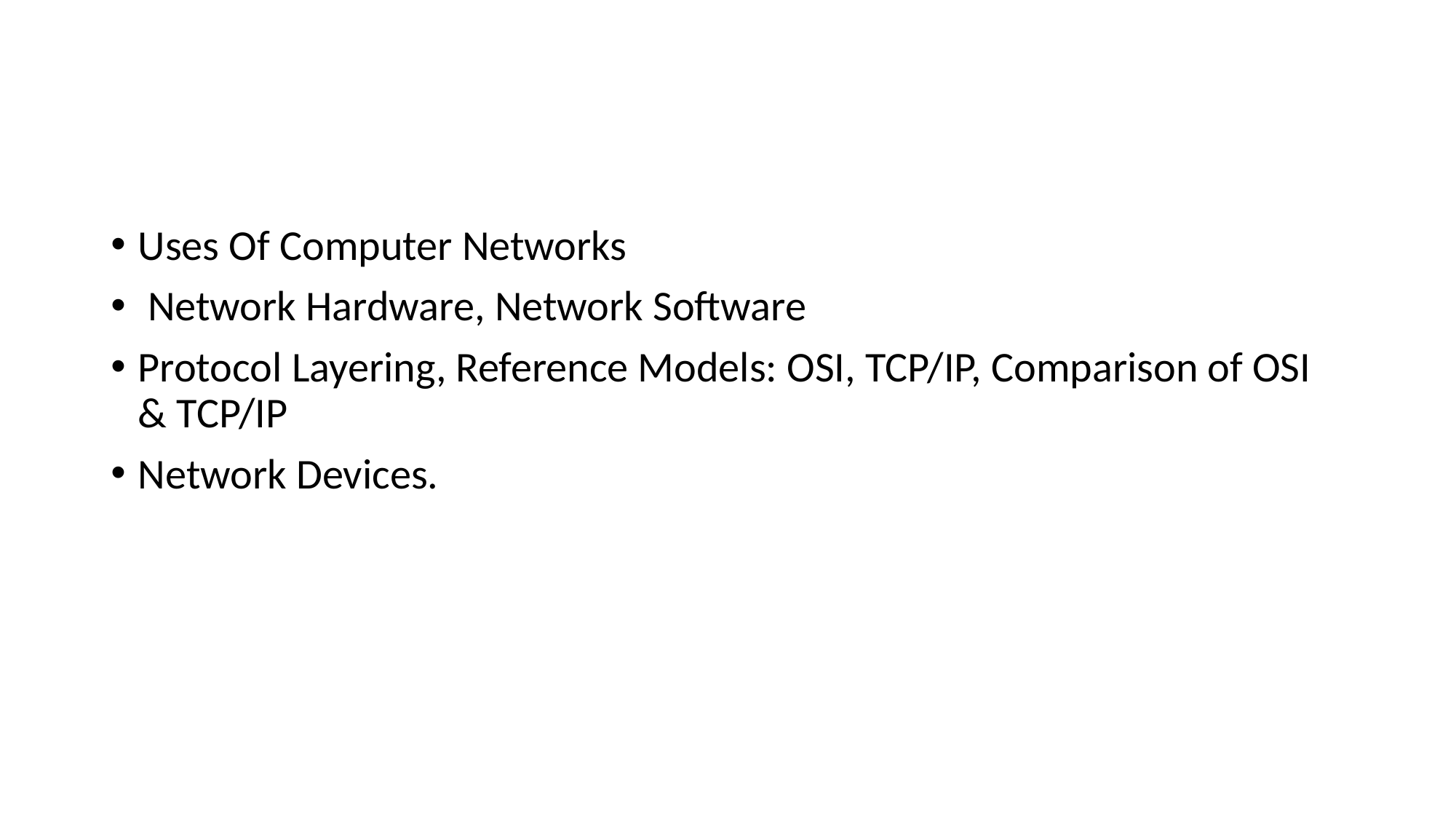

Uses Of Computer Networks
 Network Hardware, Network Software
Protocol Layering, Reference Models: OSI, TCP/IP, Comparison of OSI & TCP/IP
Network Devices.